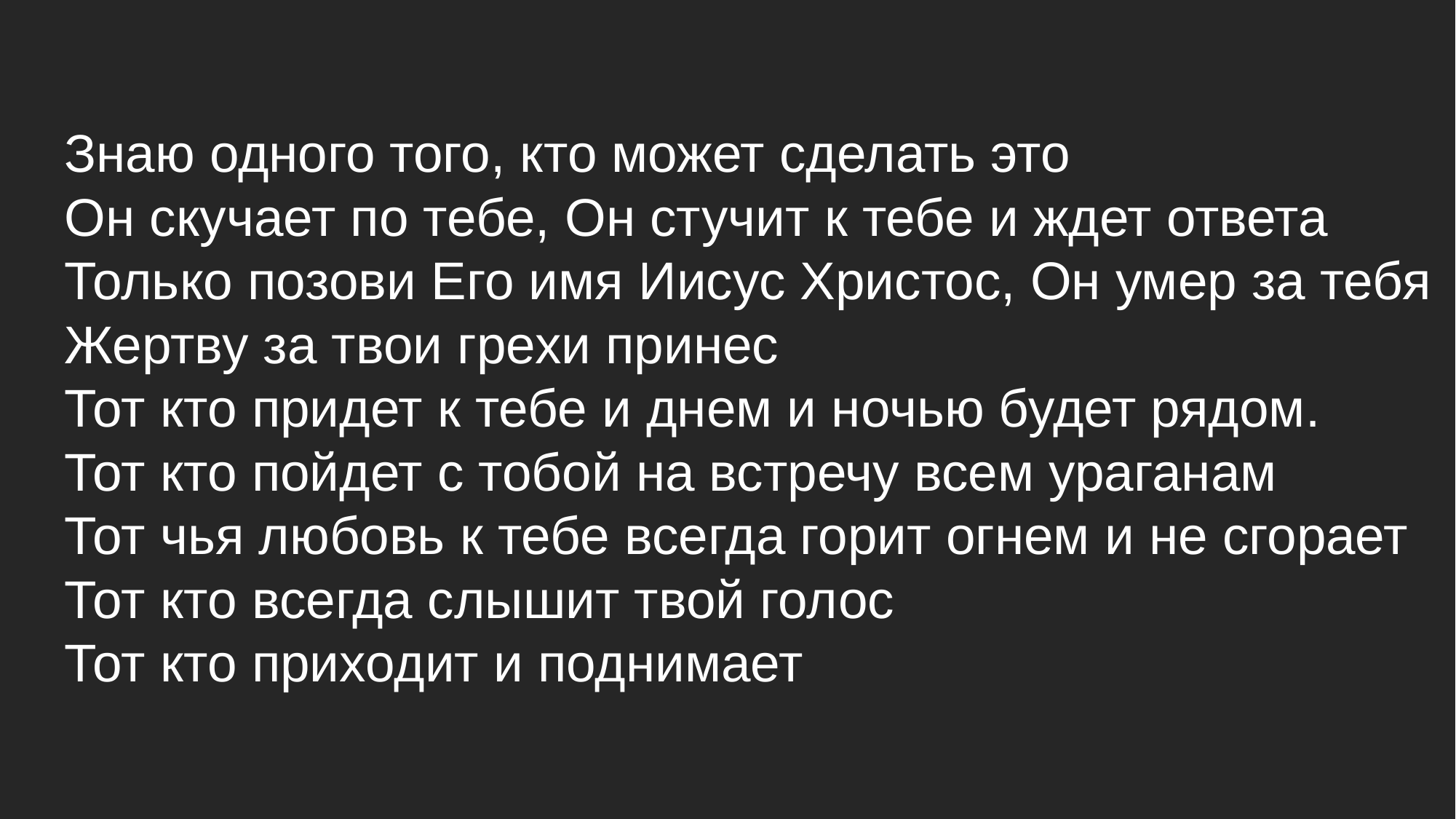

Знаю одного того, кто может сделать это
Он скучает по тебе, Он стучит к тебе и ждет ответа
Только позови Его имя Иисус Христос, Он умер за тебя
Жертву за твои грехи принес
Тот кто придет к тебе и днем и ночью будет рядом.
Тот кто пойдет с тобой на встречу всем ураганам
Тот чья любовь к тебе всегда горит огнем и не сгорает
Тот кто всегда слышит твой голос
Тот кто приходит и поднимает